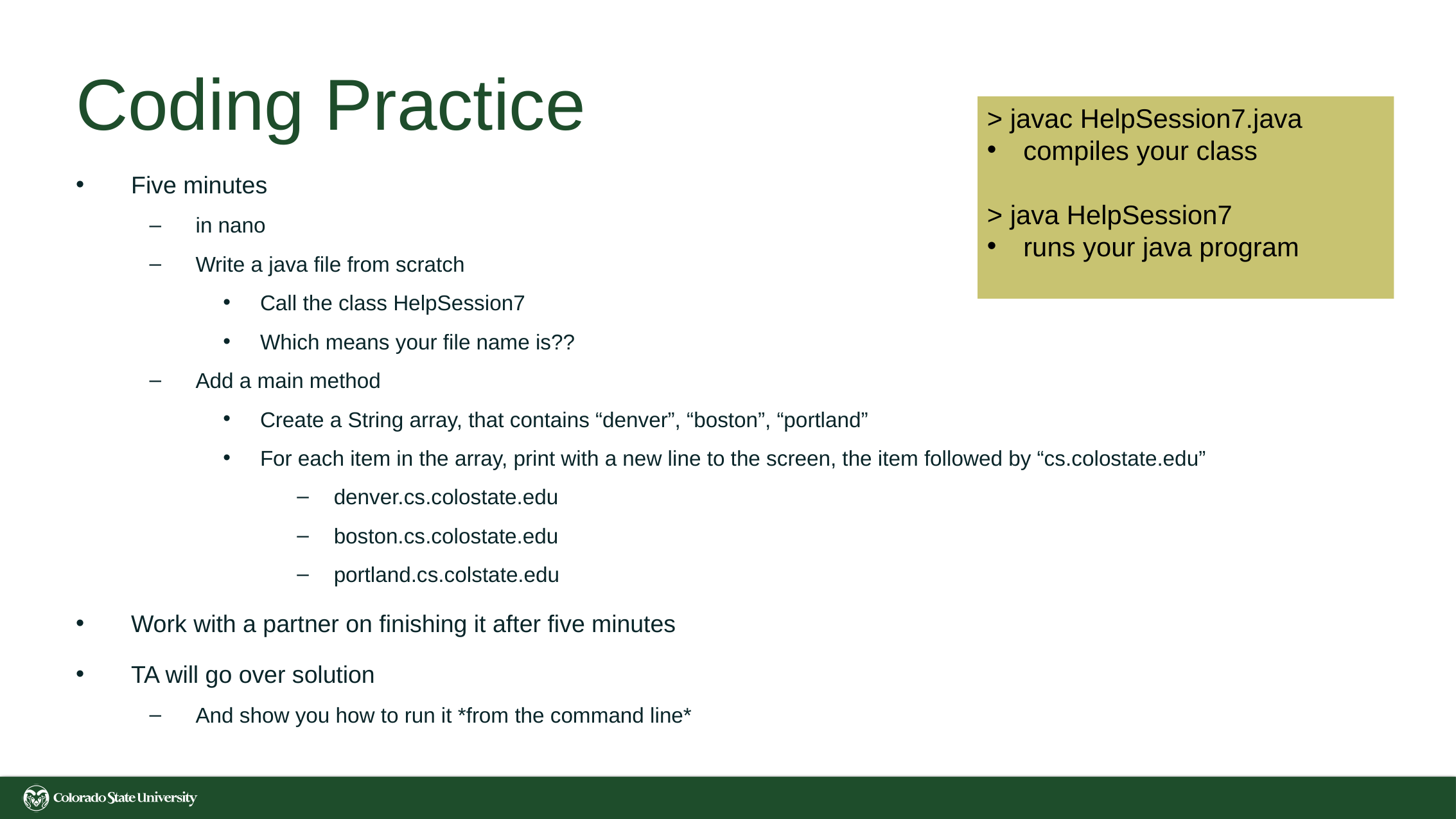

# Coding Practice
> javac HelpSession7.java
compiles your class
> java HelpSession7
runs your java program

Five minutes
in nano
Write a java file from scratch
Call the class HelpSession7
Which means your file name is??
Add a main method
Create a String array, that contains “denver”, “boston”, “portland”
For each item in the array, print with a new line to the screen, the item followed by “cs.colostate.edu”
denver.cs.colostate.edu
boston.cs.colostate.edu
portland.cs.colstate.edu
Work with a partner on finishing it after five minutes
TA will go over solution
And show you how to run it *from the command line*